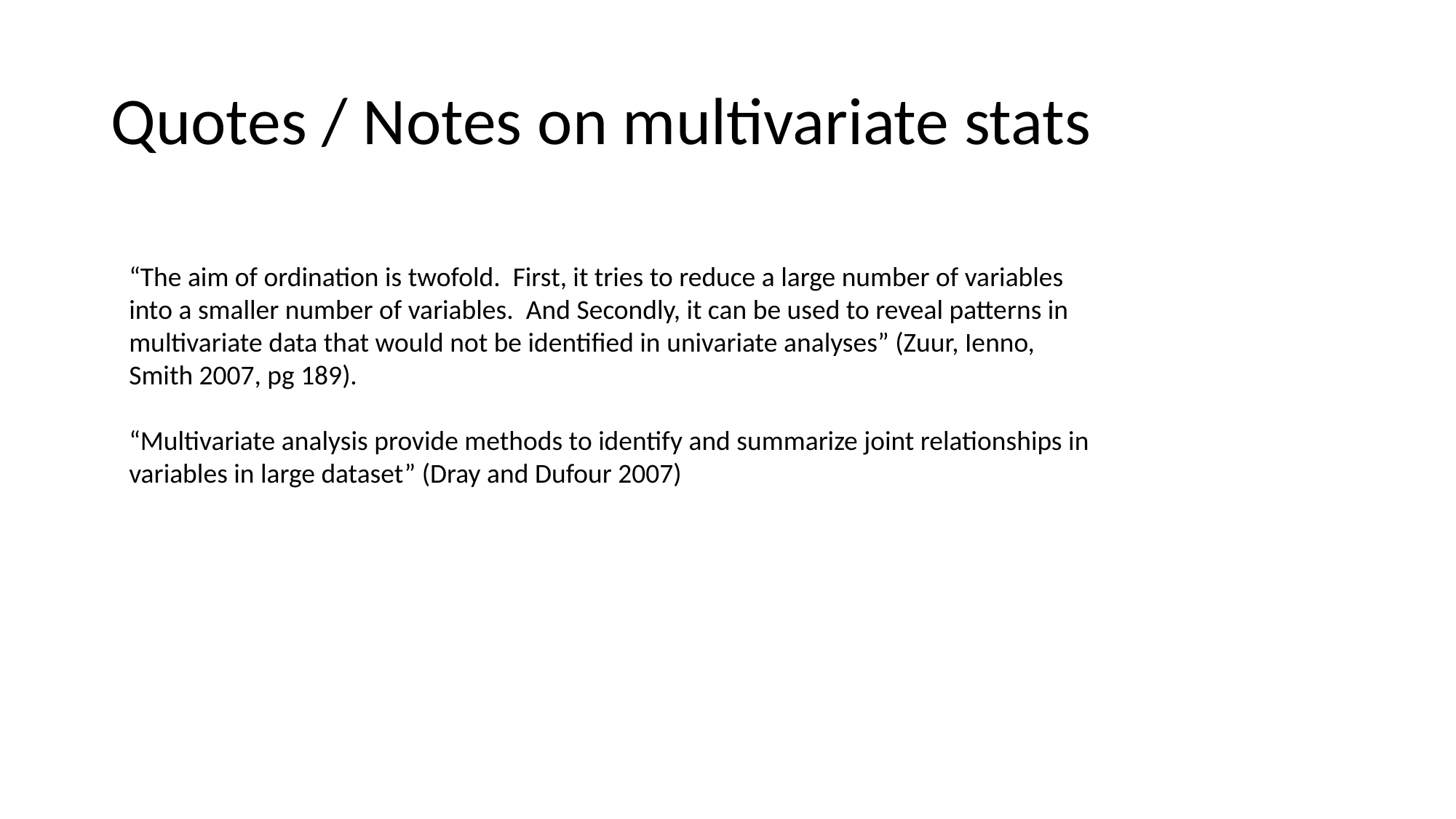

# Quotes / Notes on multivariate stats
“The aim of ordination is twofold.  First, it tries to reduce a large number of variables into a smaller number of variables.  And Secondly, it can be used to reveal patterns in multivariate data that would not be identified in univariate analyses” (Zuur, Ienno, Smith 2007, pg 189).

“Multivariate analysis provide methods to identify and summarize joint relationships in variables in large dataset” (Dray and Dufour 2007)